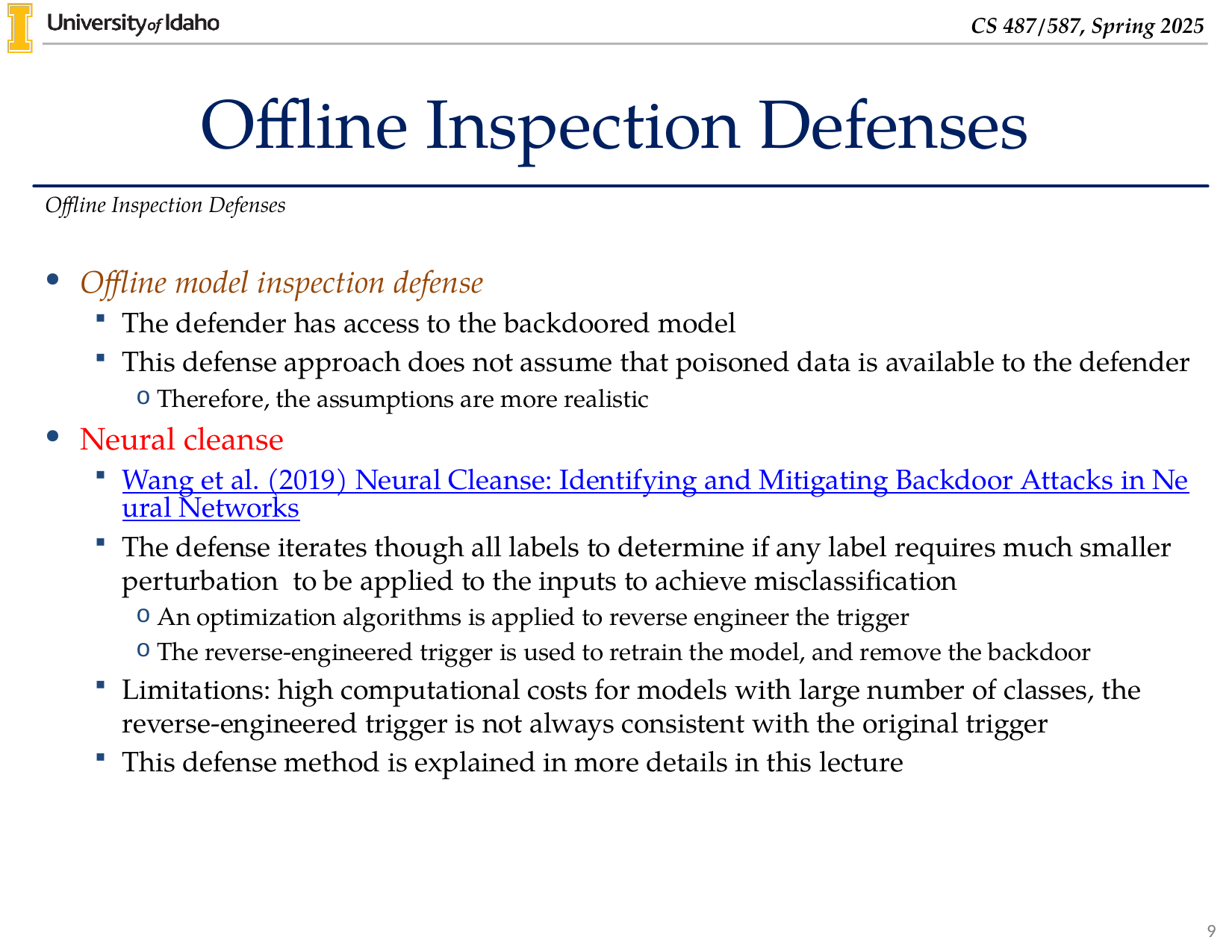

# Offline Inspection Defenses
Offline Inspection Defenses
Offline model inspection defense
The defender has access to the backdoored model
This defense approach does not assume that poisoned data is available to the defender
Therefore, the assumptions are more realistic
Neural cleanse
Wang et al. (2019) Neural Cleanse: Identifying and Mitigating Backdoor Attacks in Neural Networks
The defense iterates though all labels to determine if any label requires much smaller perturbation  to be applied to the inputs to achieve misclassification
An optimization algorithms is applied to reverse engineer the trigger
The reverse-engineered trigger is used to retrain the model, and remove the backdoor
Limitations: high computational costs for models with large number of classes, the reverse-engineered trigger is not always consistent with the original trigger
This defense method is explained in more details in this lecture